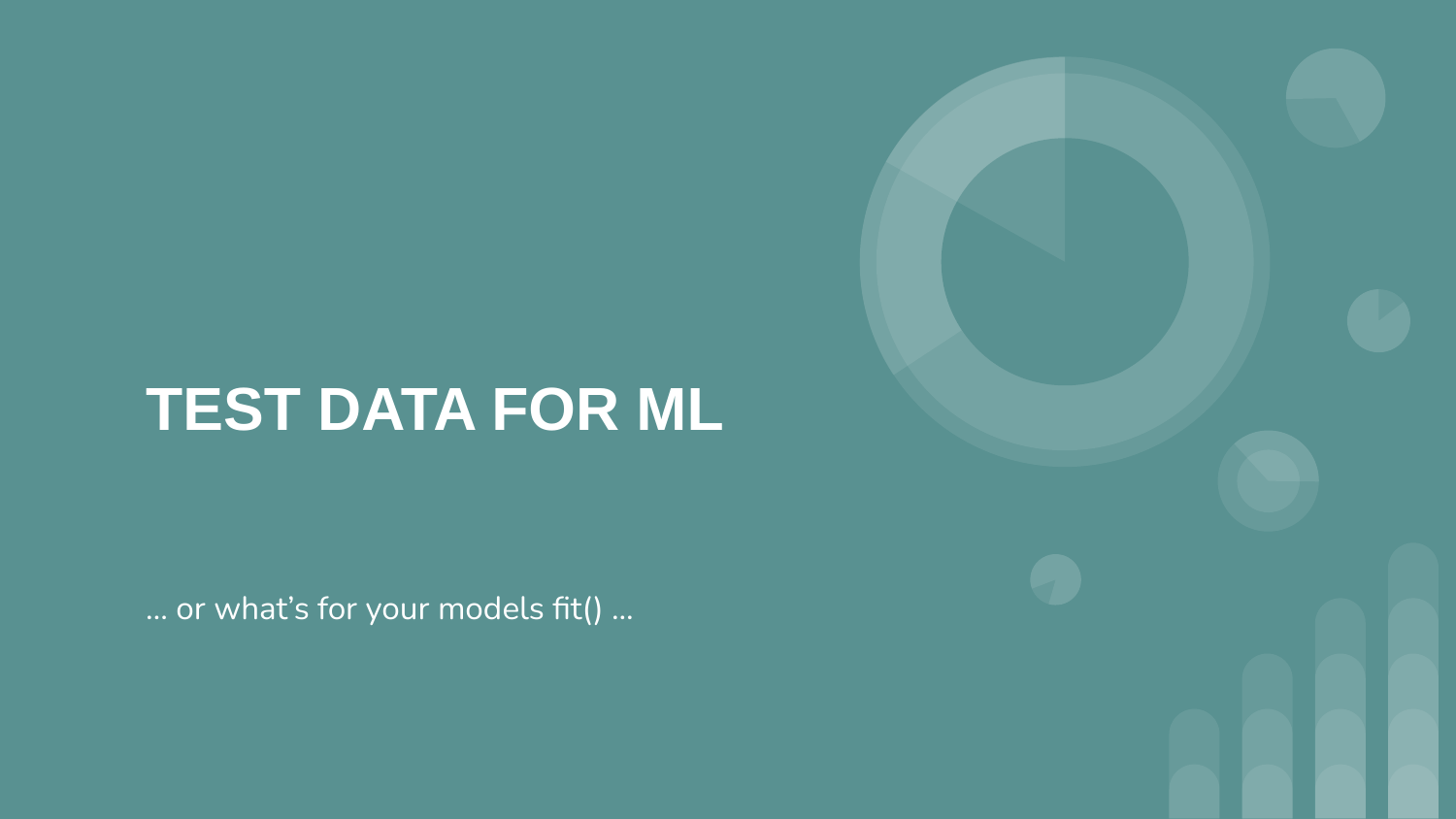

# TEST DATA FOR ML
… or what’s for your models fit() ...